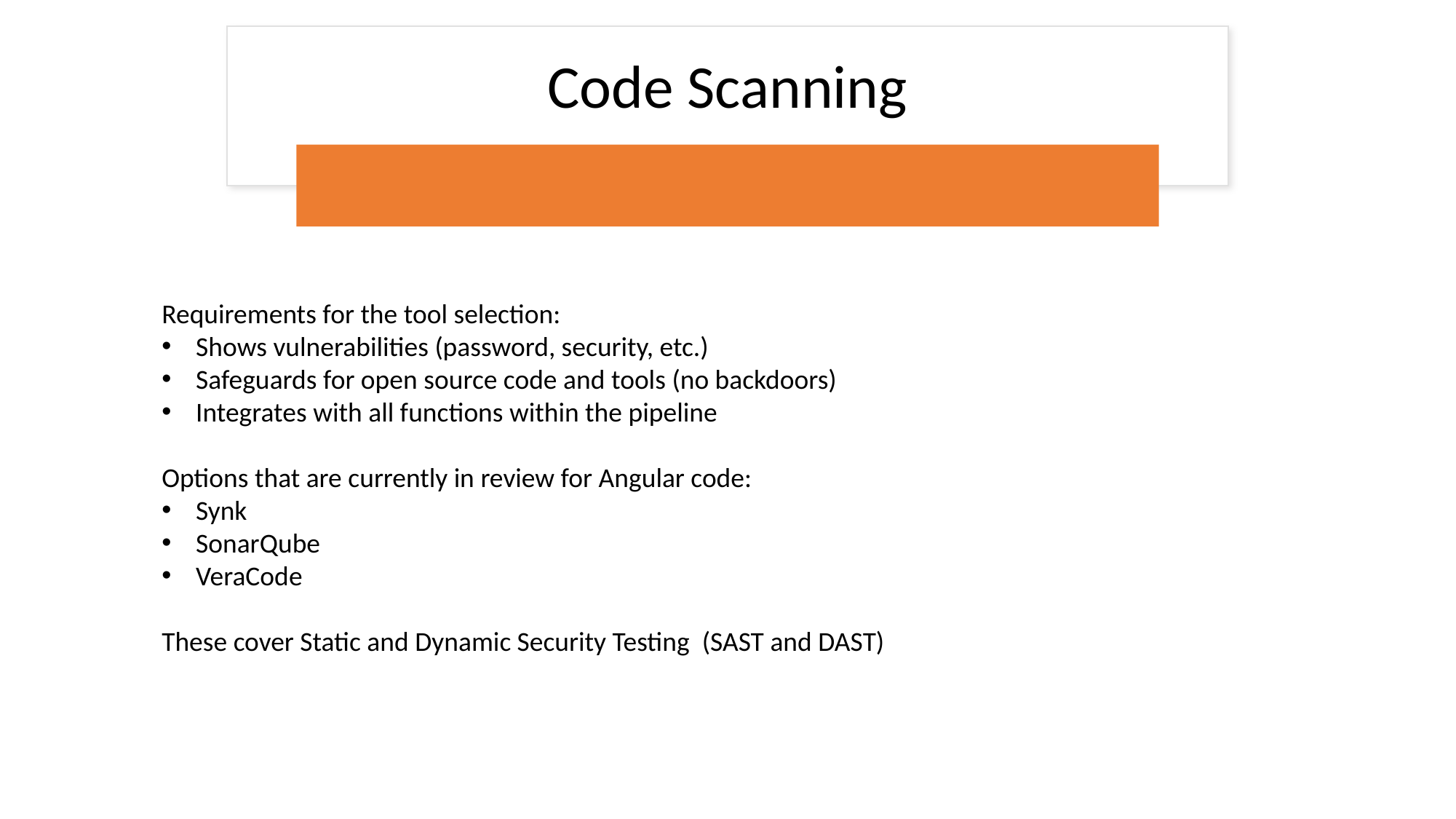

# Code Scanning

Requirements for the tool selection:
Shows vulnerabilities (password, security, etc.)
Safeguards for open source code and tools (no backdoors)
Integrates with all functions within the pipeline

Options that are currently in review for Angular code:
Synk
SonarQube
VeraCode

These cover Static and Dynamic Security Testing  (SAST and DAST)